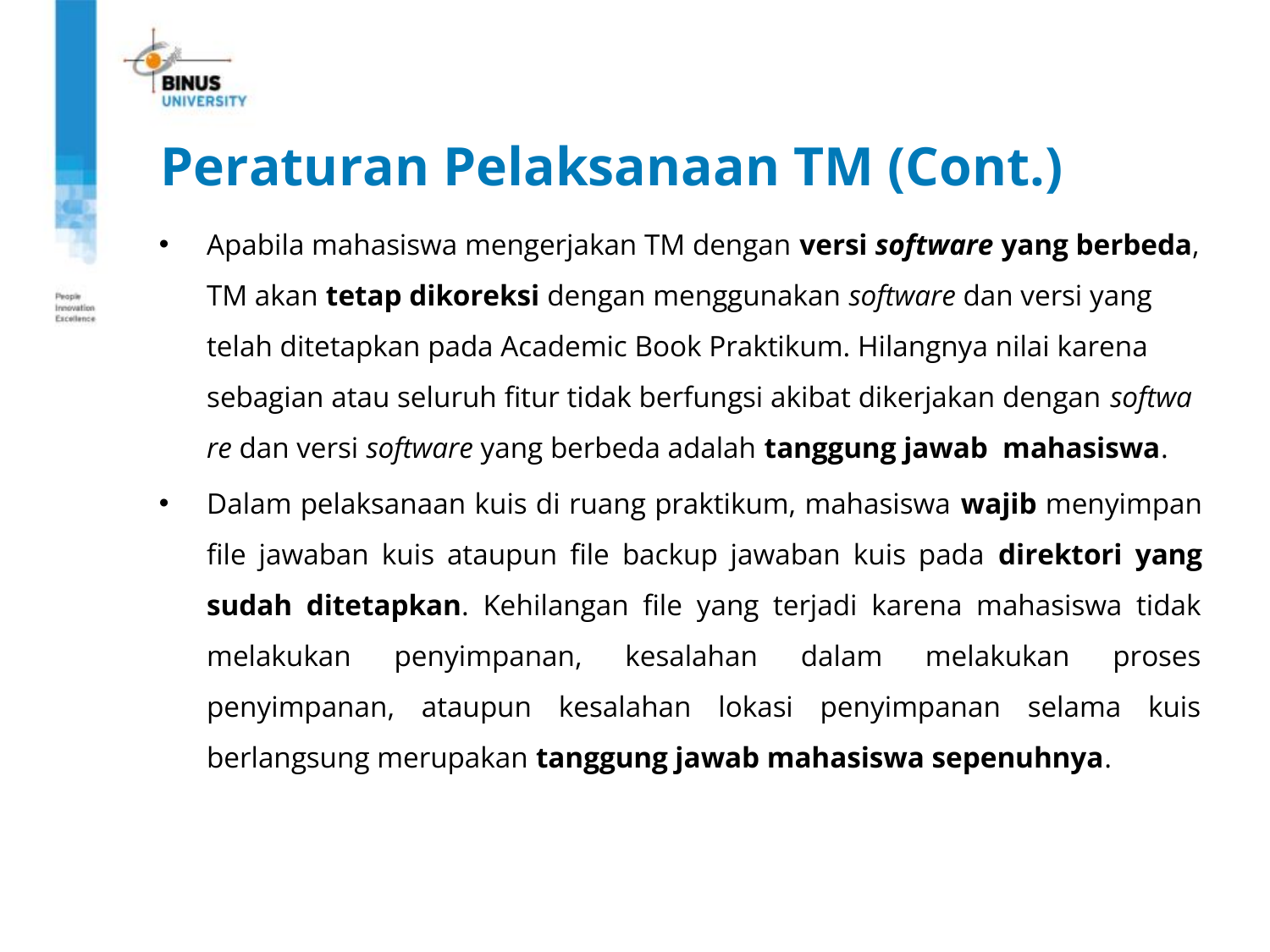

Peraturan Pelaksanaan TM (Cont.)
Apabila mahasiswa mengerjakan TM dengan versi software yang berbeda,TM akan tetap dikoreksi dengan menggunakan software dan versi yang telah ditetapkan pada Academic Book Praktikum. Hilangnya nilai karena sebagian atau seluruh fitur tidak berfungsi akibat dikerjakan dengan software dan versi software yang berbeda adalah tanggung jawab  mahasiswa.
Dalam pelaksanaan kuis di ruang praktikum, mahasiswa wajib menyimpan file jawaban kuis ataupun file backup jawaban kuis pada direktori yang sudah ditetapkan. Kehilangan file yang terjadi karena mahasiswa tidak melakukan penyimpanan, kesalahan dalam melakukan proses penyimpanan, ataupun kesalahan lokasi penyimpanan selama kuis berlangsung merupakan tanggung jawab mahasiswa sepenuhnya.